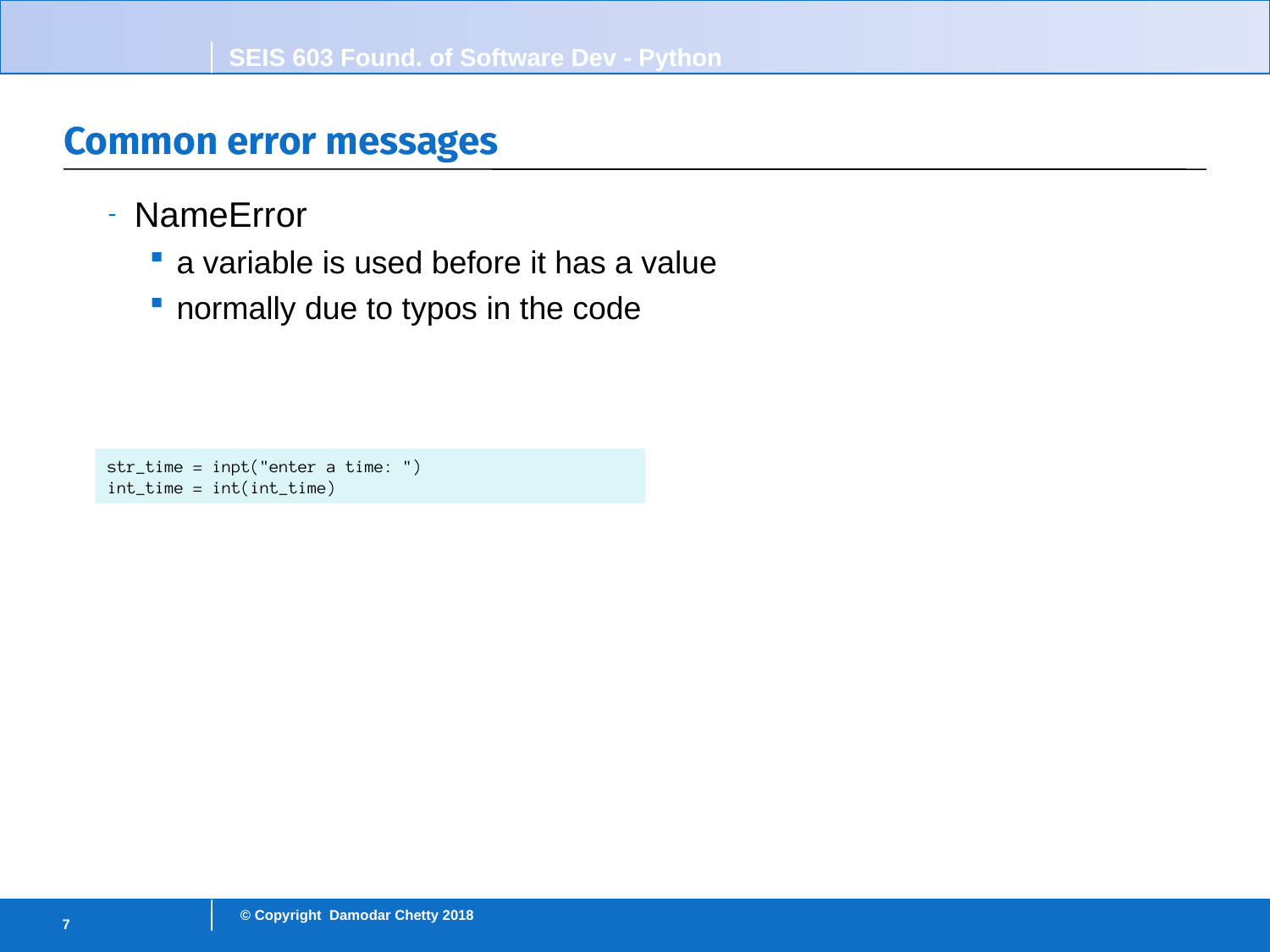

# Common error messages
NameError
a variable is used before it has a value
normally due to typos in the code
str_time = inpt("enter a time: ")
int_time = int(int_time)
7